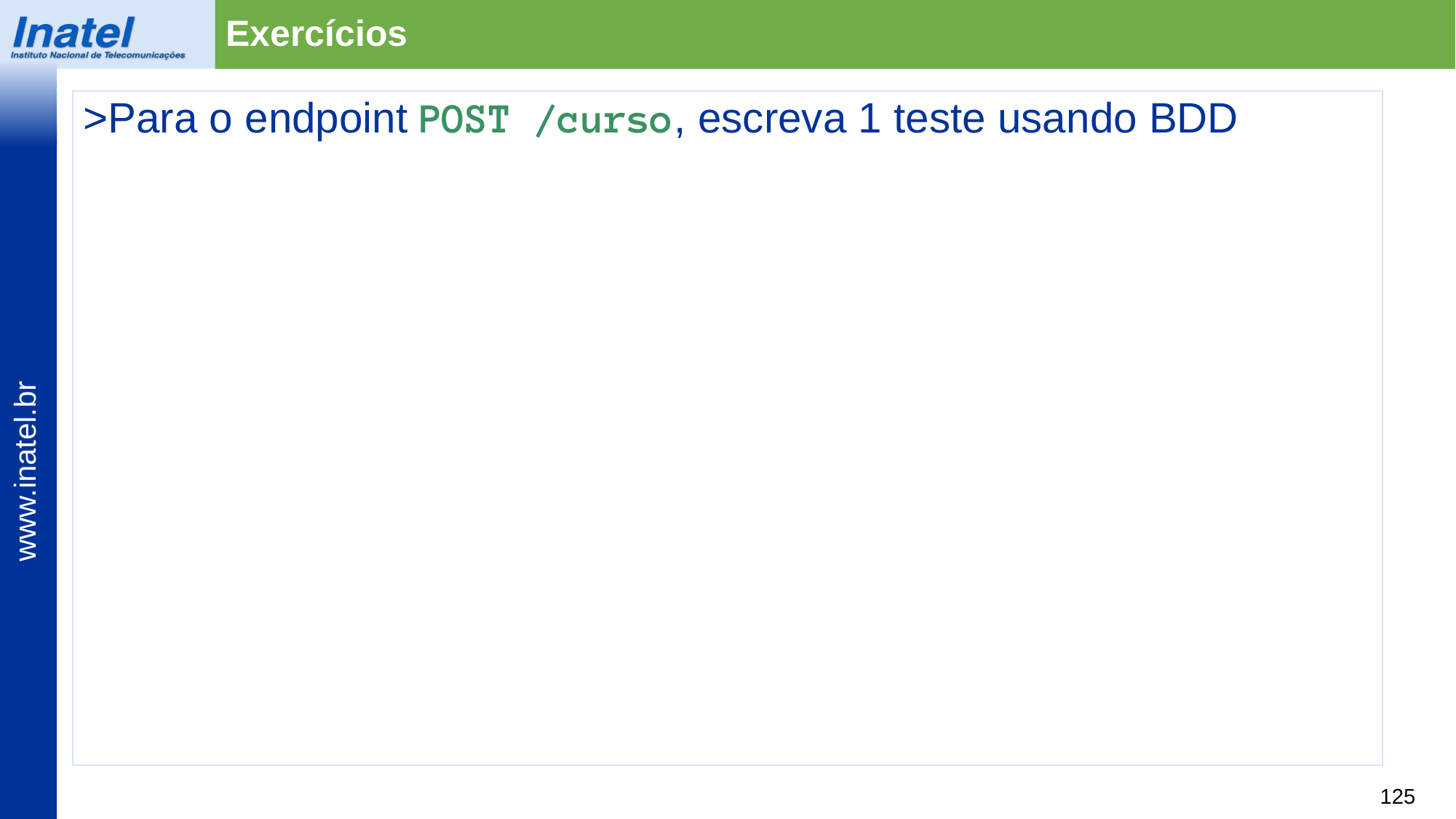

Exercícios
>Para o endpoint POST /curso, escreva 1 teste usando BDD